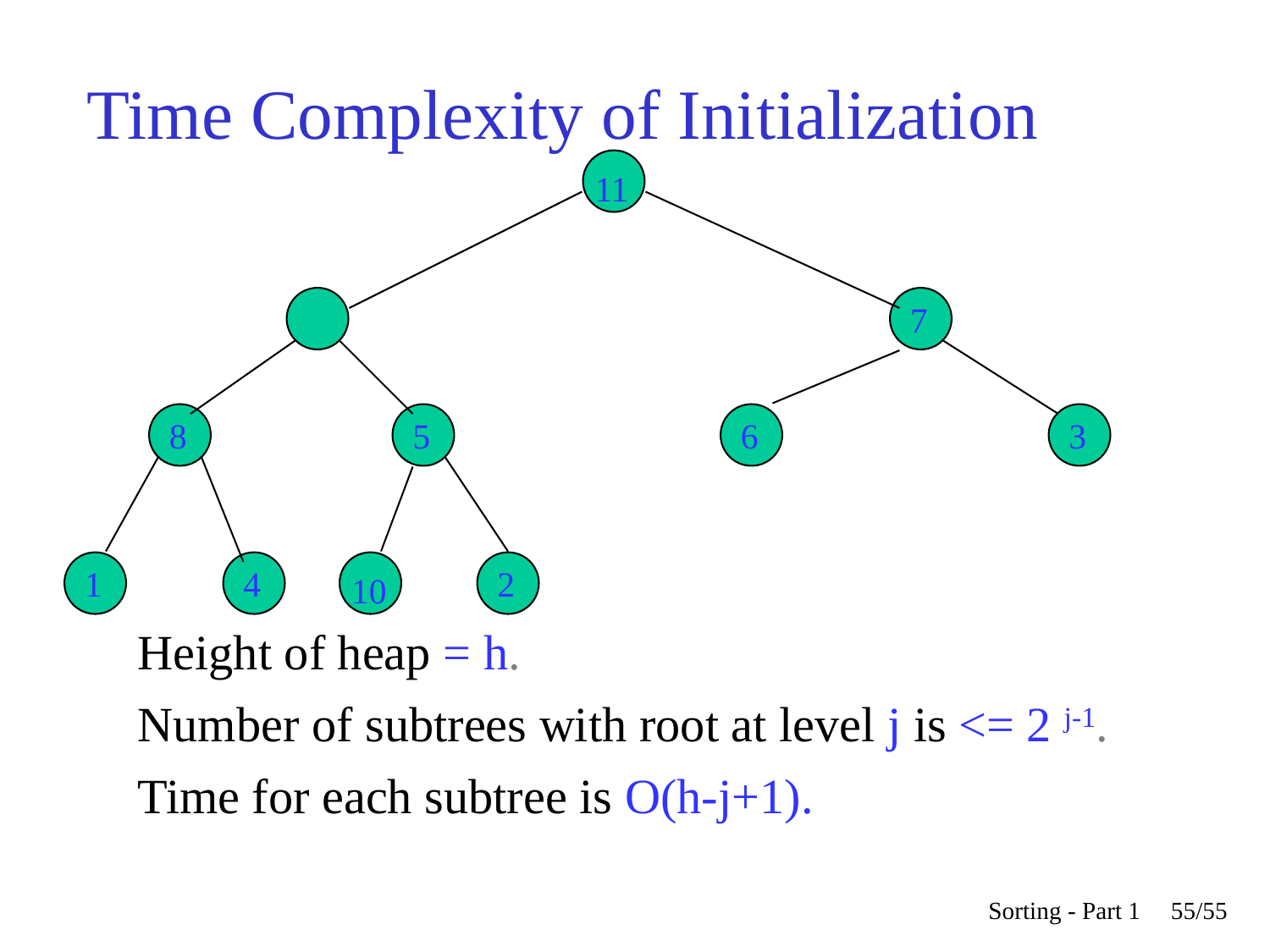

# Time Complexity of Initialization

11

7
9

8
5
6
3

1
4
7
7
8
2
10
Height of heap = h.
Number of subtrees with root at level j is <= 2 j-1.
Time for each subtree is O(h-j+1).
Sorting - Part 1
55/55